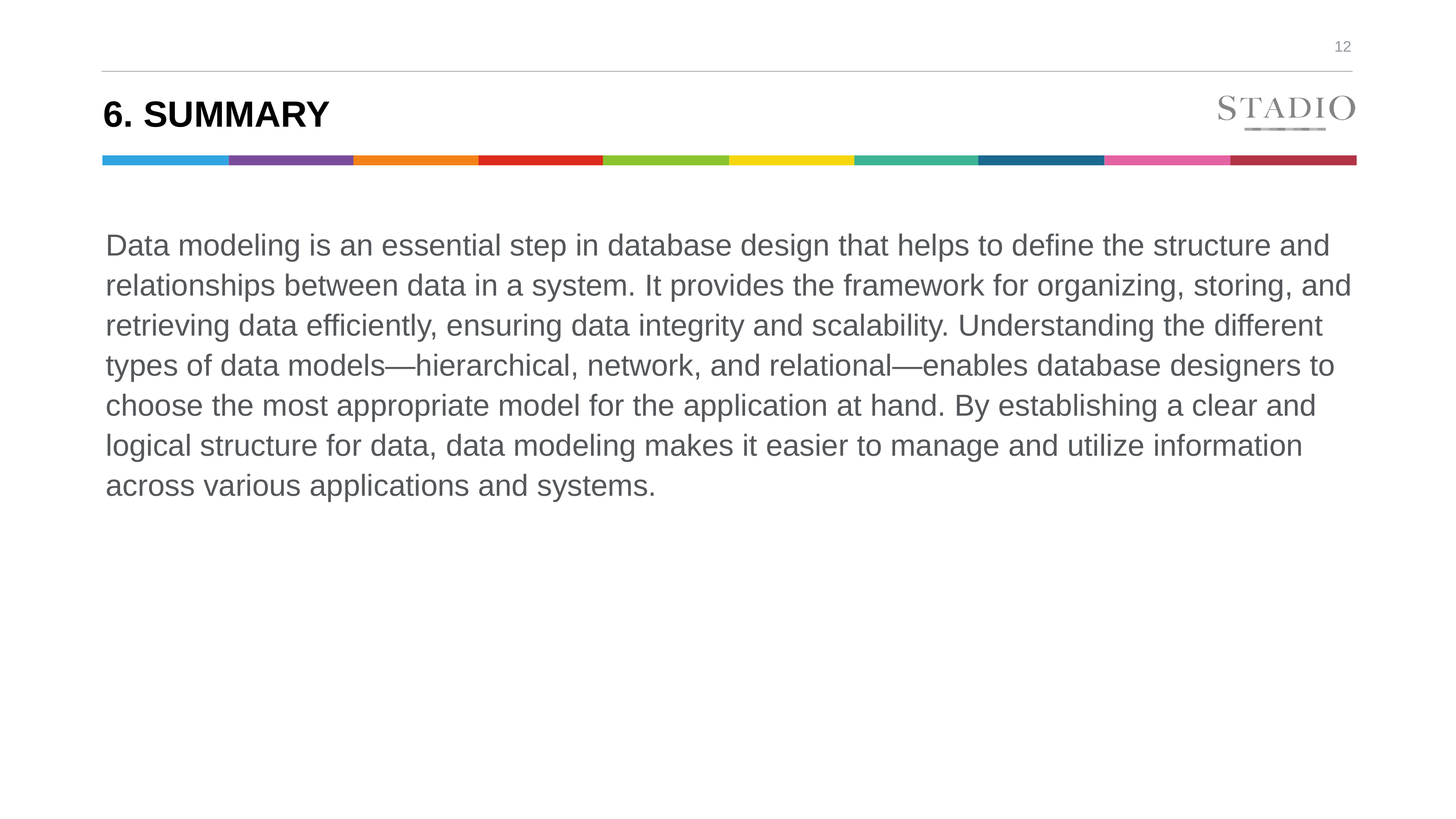

# 6. Summary
Data modeling is an essential step in database design that helps to define the structure and relationships between data in a system. It provides the framework for organizing, storing, and retrieving data efficiently, ensuring data integrity and scalability. Understanding the different types of data models—hierarchical, network, and relational—enables database designers to choose the most appropriate model for the application at hand. By establishing a clear and logical structure for data, data modeling makes it easier to manage and utilize information across various applications and systems.